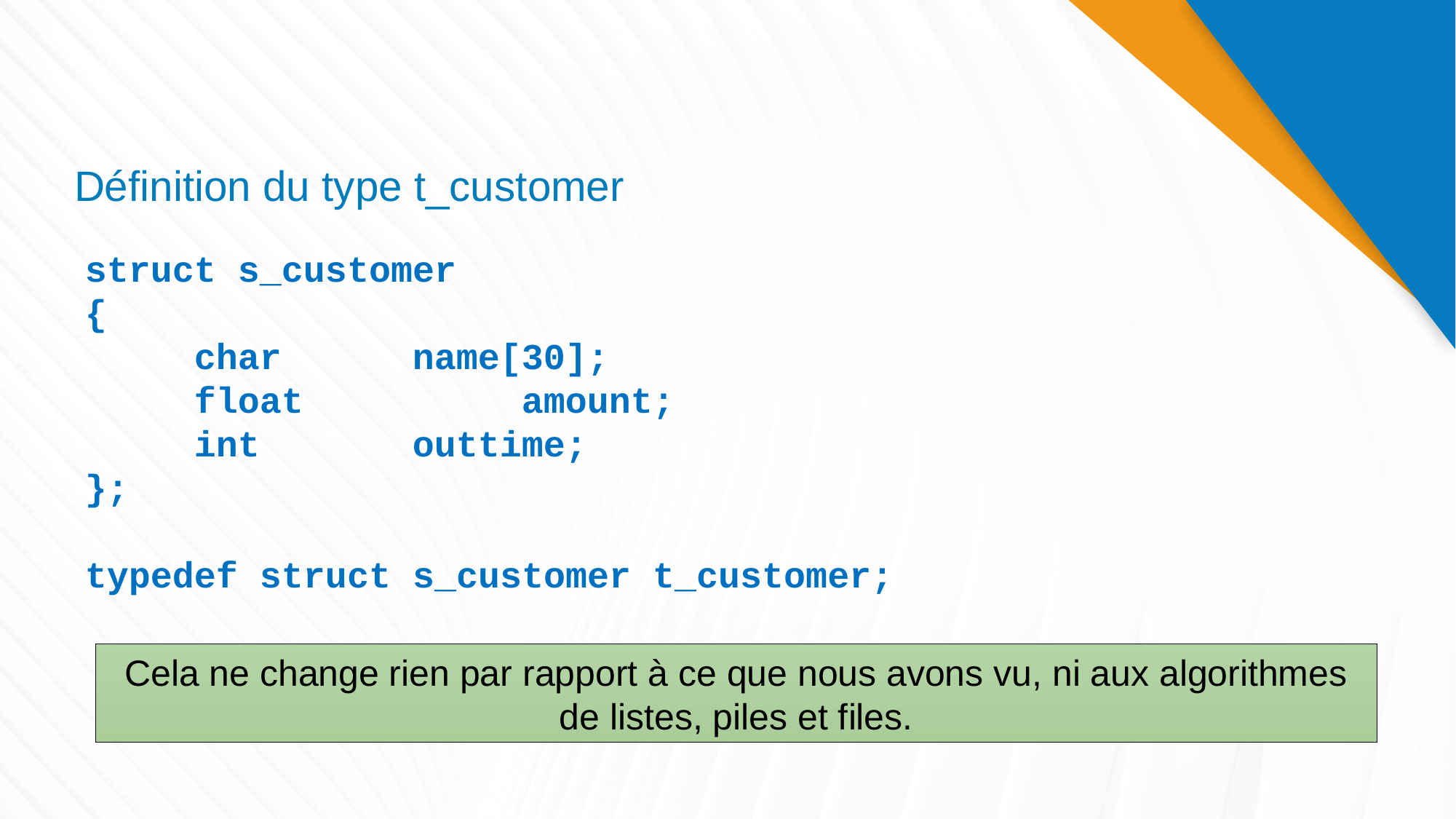

# Définition du type t_customer
struct s_customer
{
	char		name[30];
	float		amount;
	int		outtime;
};

typedef struct s_customer t_customer;
Cela ne change rien par rapport à ce que nous avons vu, ni aux algorithmes de listes, piles et files.